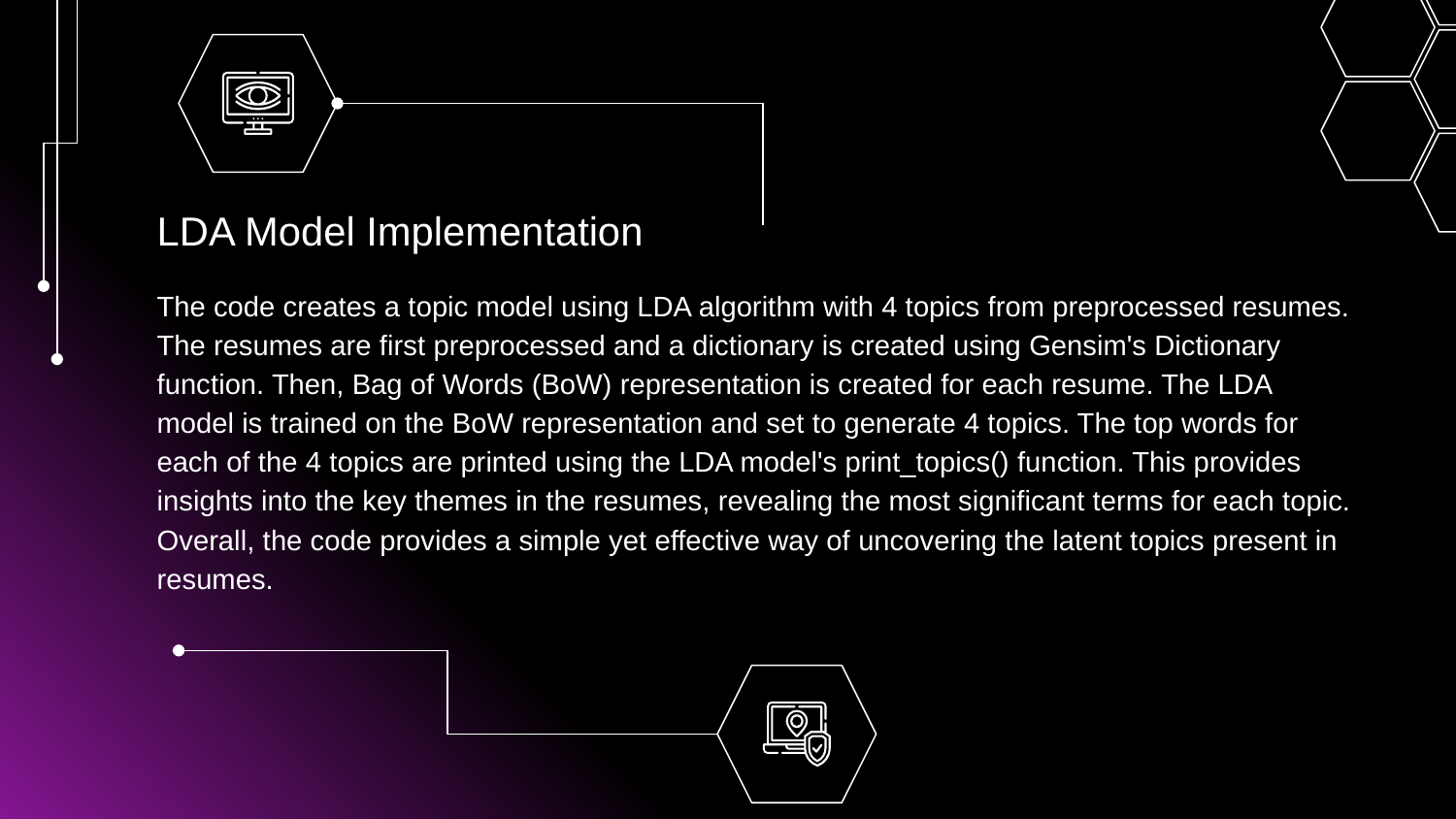

LDA Model Implementation
The code creates a topic model using LDA algorithm with 4 topics from preprocessed resumes. The resumes are first preprocessed and a dictionary is created using Gensim's Dictionary function. Then, Bag of Words (BoW) representation is created for each resume. The LDA model is trained on the BoW representation and set to generate 4 topics. The top words for each of the 4 topics are printed using the LDA model's print_topics() function. This provides insights into the key themes in the resumes, revealing the most significant terms for each topic. Overall, the code provides a simple yet effective way of uncovering the latent topics present in resumes.